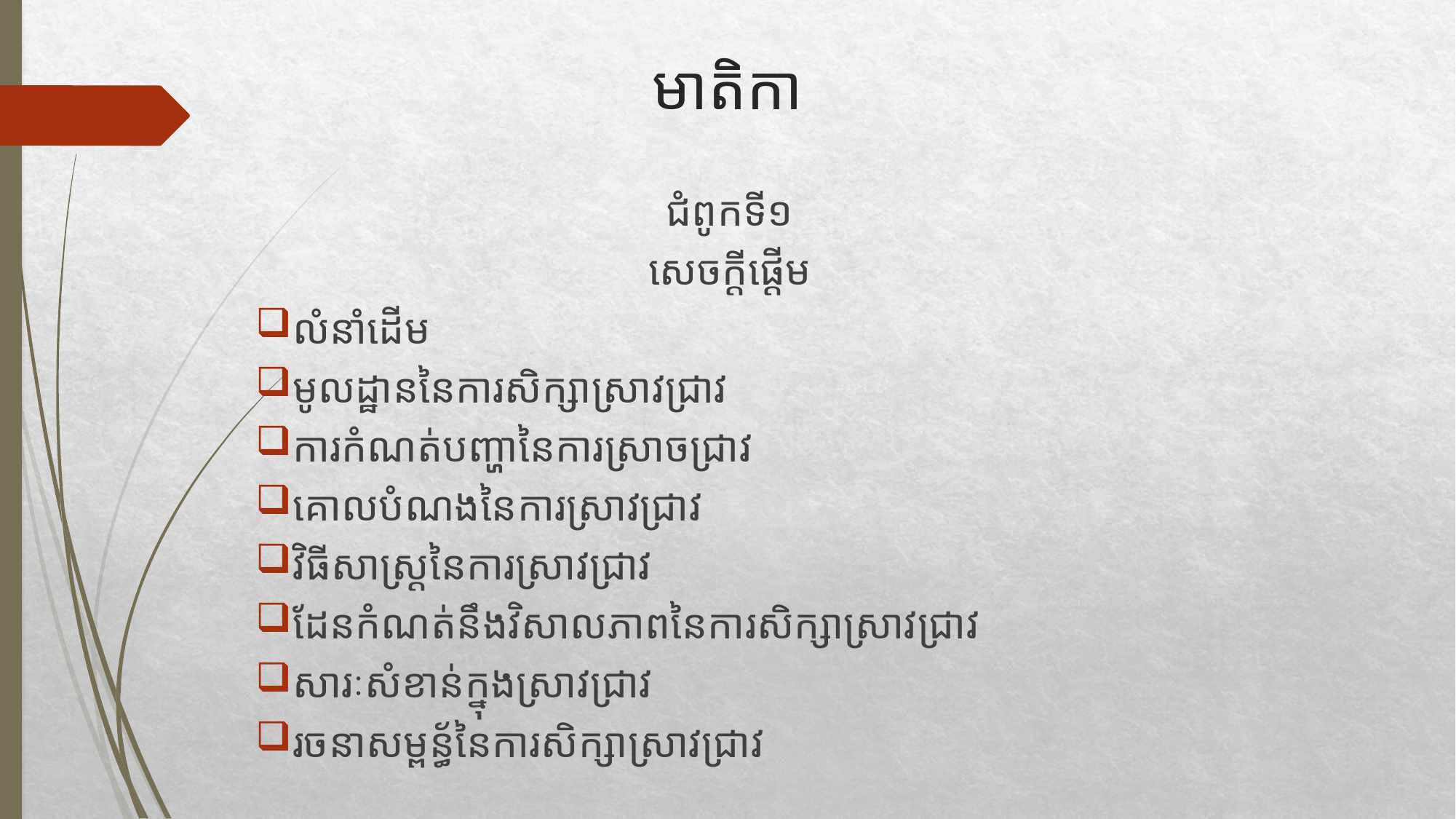

# មាតិកា

ជំពូកទី១
សេចក្ដីផ្ដើម
លំនាំដើម
មូលដ្ឋាននៃការសិក្សាស្រាវជ្រាវ
ការកំណត់បញ្ហានៃការស្រាចជ្រាវ
គោលបំណងនៃការស្រាវជ្រាវ
វិធីសាស្ដ្រនៃការស្រាវជ្រាវ
ដែនកំណត់នឹងវិសាលភាពនៃការសិក្សាស្រាវជ្រាវ
សារៈសំខាន់ក្នុងស្រាវជ្រាវ
រចនាសម្ពន្ធ័នៃការសិក្សាស្រាវជ្រាវ